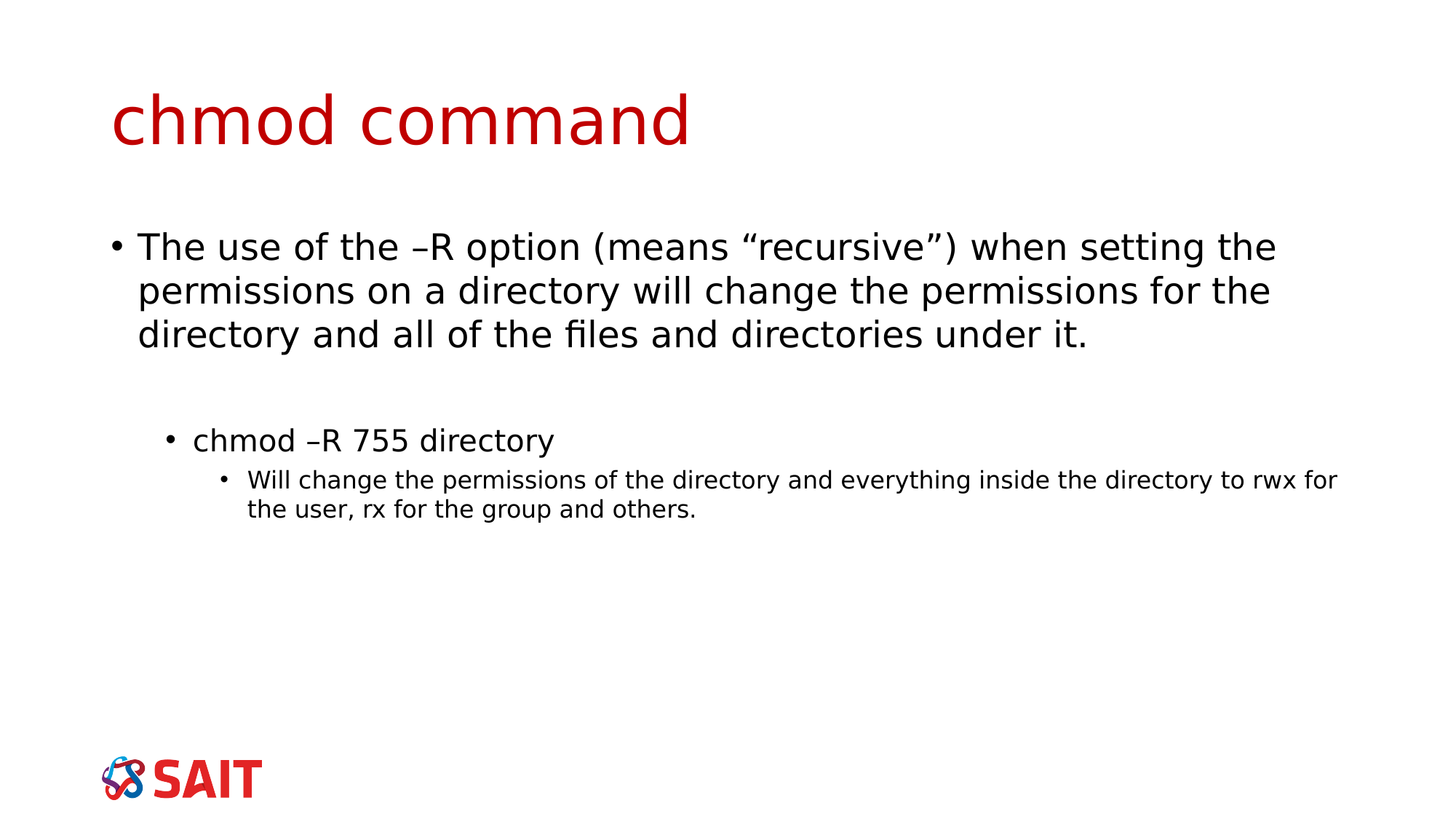

# chmod command
The use of the –R option (means “recursive”) when setting the permissions on a directory will change the permissions for the directory and all of the files and directories under it.

chmod –R 755 directory
Will change the permissions of the directory and everything inside the directory to rwx for the user, rx for the group and others.